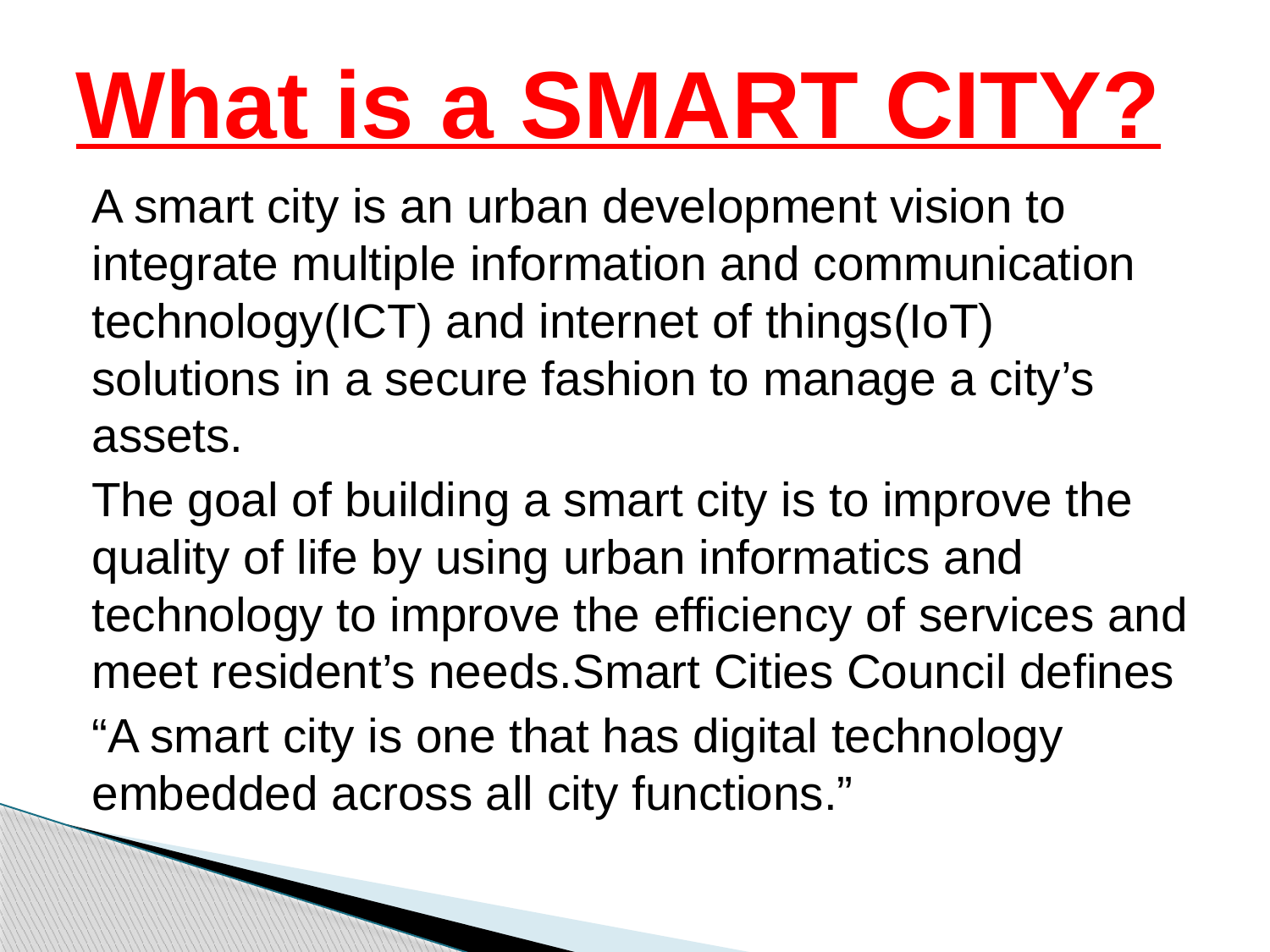

# What is a SMART CITY?
A smart city is an urban development vision to integrate multiple information and communication technology(ICT) and internet of things(IoT) solutions in a secure fashion to manage a city’s assets.
The goal of building a smart city is to improve the quality of life by using urban informatics and technology to improve the efficiency of services and meet resident’s needs.Smart Cities Council defines
“A smart city is one that has digital technology embedded across all city functions.”